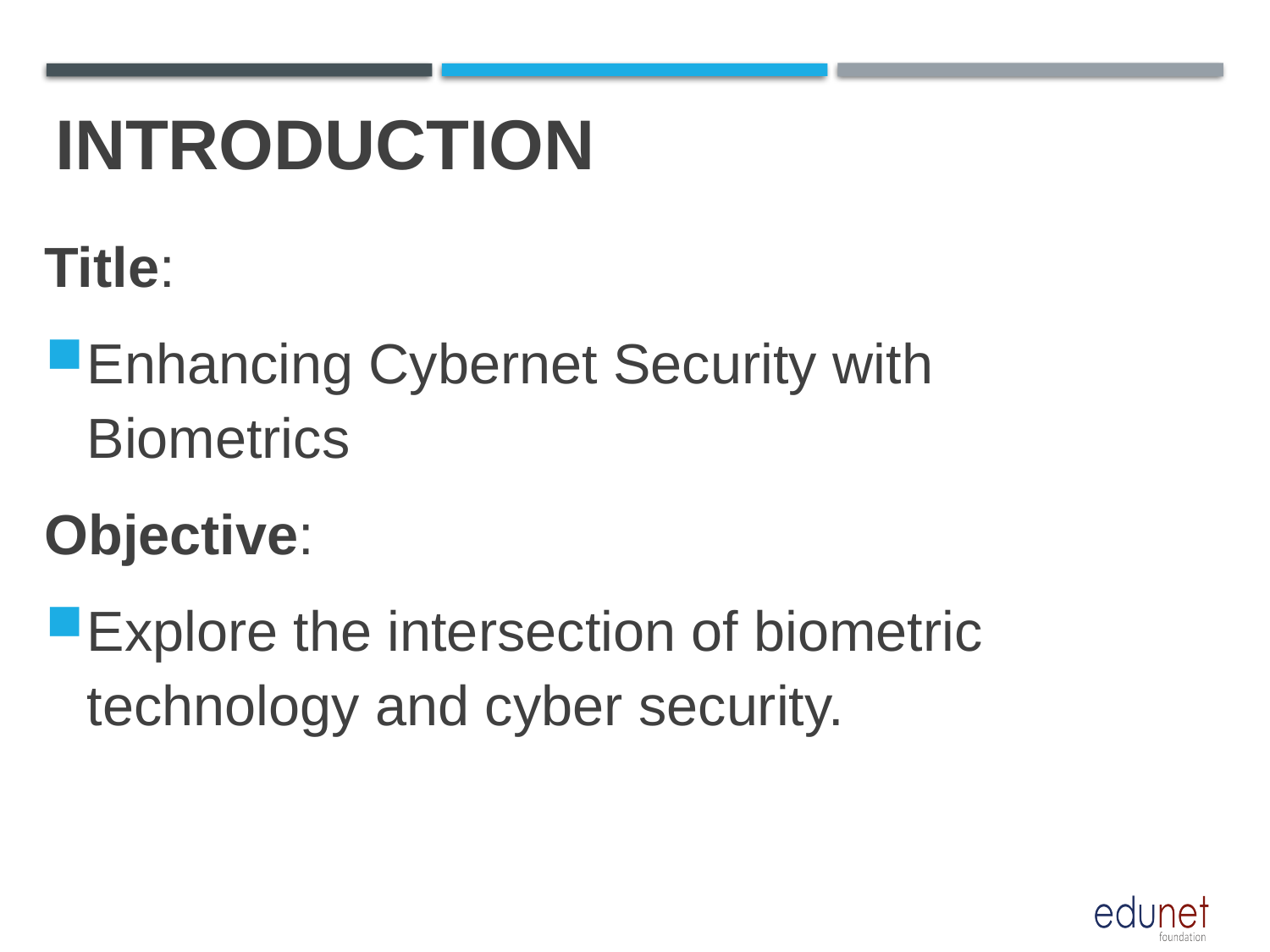

# INTRODUCTION
Title:
Enhancing Cybernet Security with Biometrics
Objective:
Explore the intersection of biometric technology and cyber security.